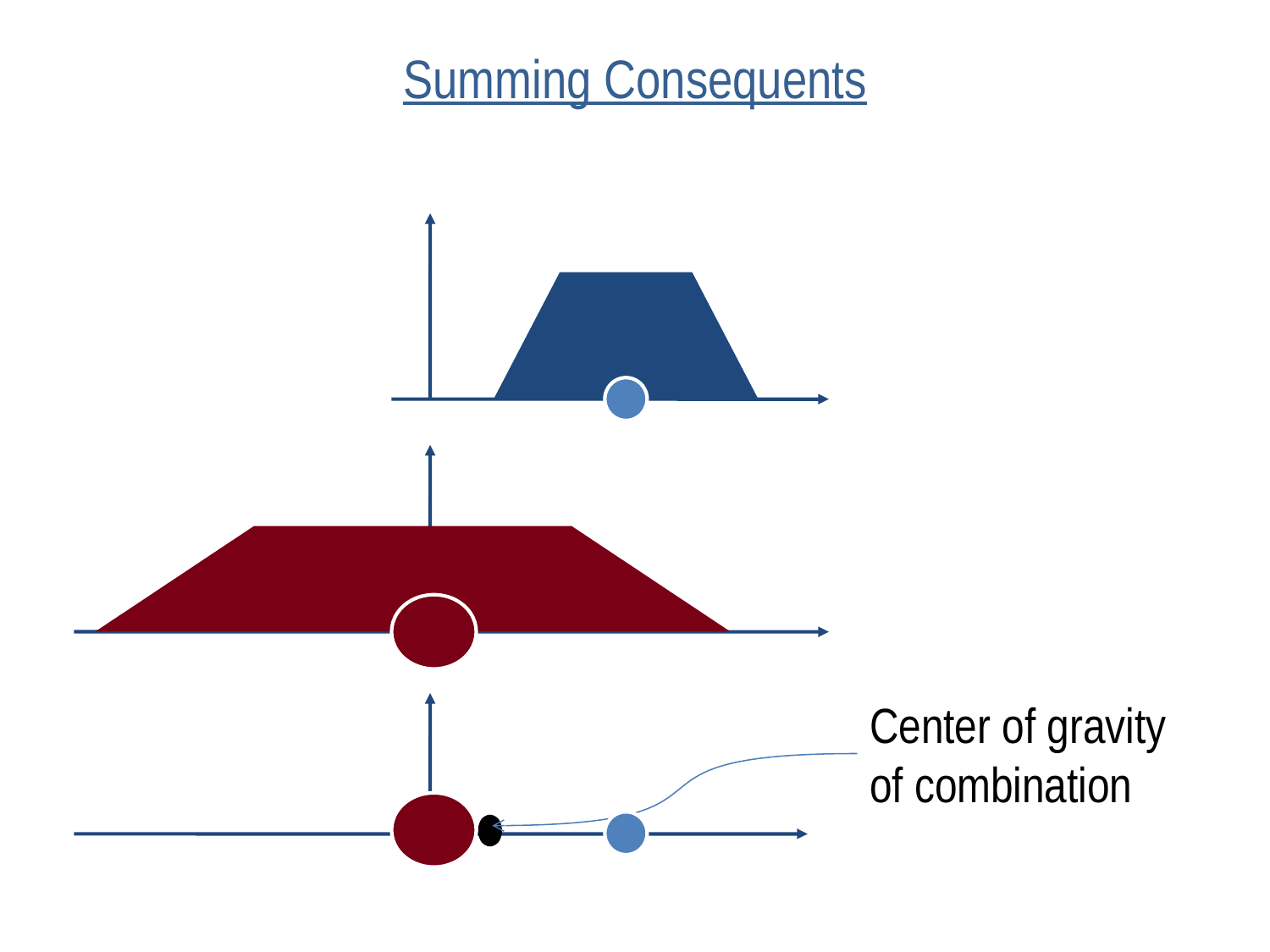

# Summing Consequents

Center of gravity of combination